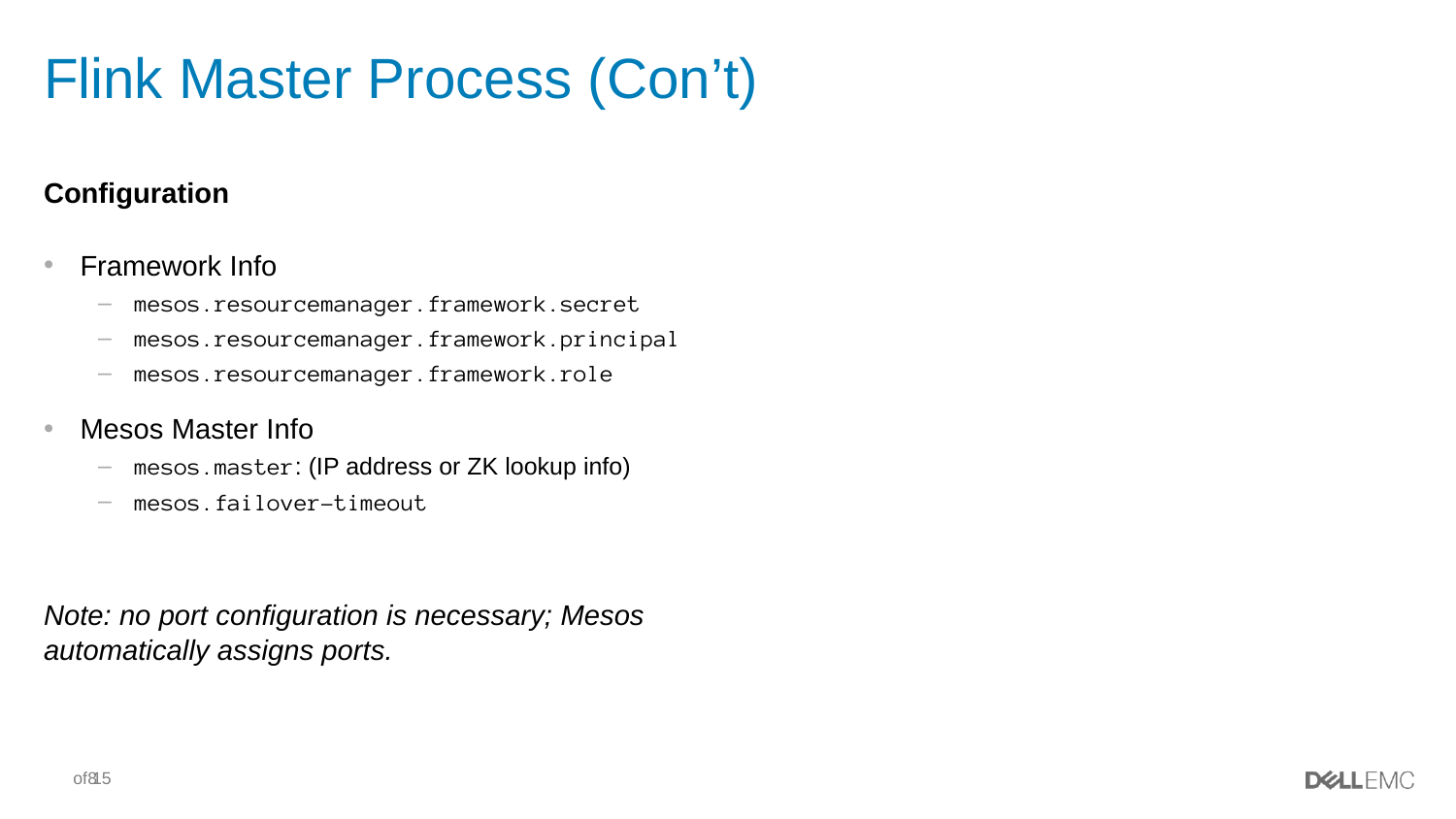

# Flink Master Process (Con’t)
Configuration
Framework Info
mesos.resourcemanager.framework.secret
mesos.resourcemanager.framework.principal
mesos.resourcemanager.framework.role
Mesos Master Info
mesos.master: (IP address or ZK lookup info)
mesos.failover-timeout

Note: no port configuration is necessary; Mesos automatically assigns ports.